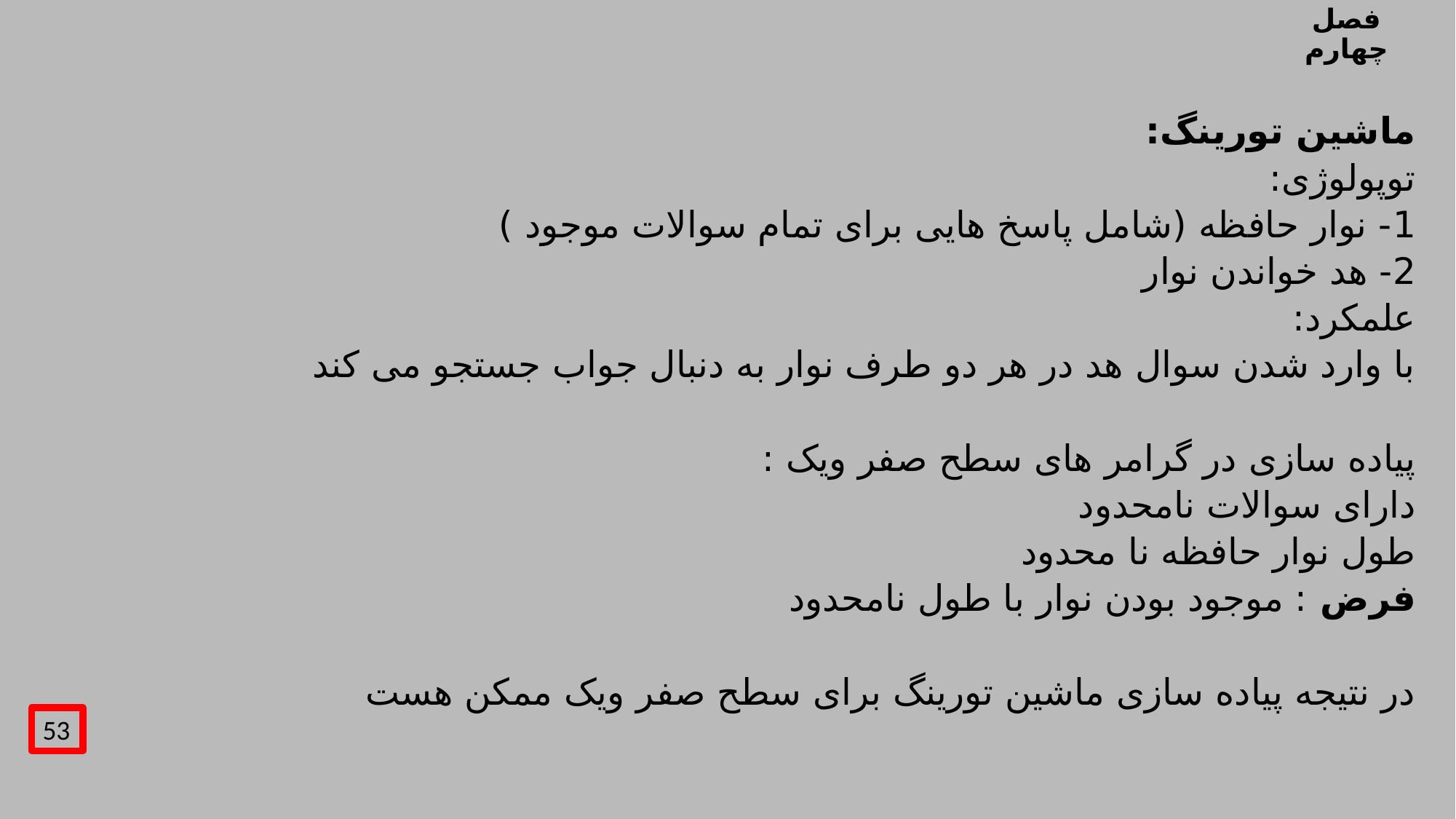

# فصل چهارم
ماشین تورینگ:
توپولوژی:
1- نوار حافظه (شامل پاسخ هایی برای تمام سوالات موجود )
2- هد خواندن نوار
علمکرد:
با وارد شدن سوال هد در هر دو طرف نوار به دنبال جواب جستجو می کند

پیاده سازی در گرامر های سطح صفر ویک :
دارای سوالات نامحدود
طول نوار حافظه نا محدود
فرض : موجود بودن نوار با طول نامحدود

در نتیجه پیاده سازی ماشین تورینگ برای سطح صفر ویک ممکن هست

53